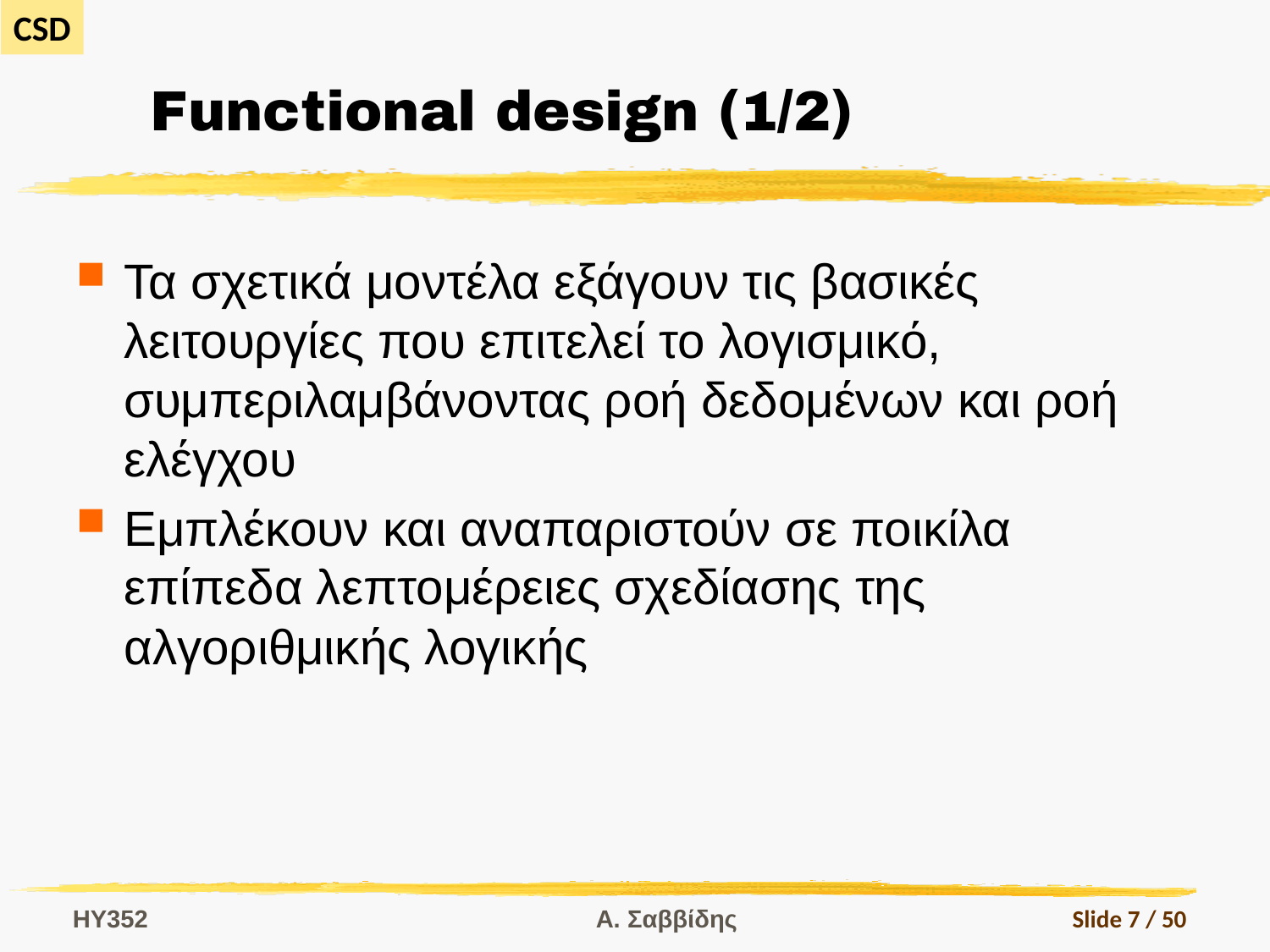

# Functional design (1/2)
Τα σχετικά μοντέλα εξάγουν τις βασικές λειτουργίες που επιτελεί το λογισμικό, συμπεριλαμβάνοντας ροή δεδομένων και ροή ελέγχου
Εμπλέκουν και αναπαριστούν σε ποικίλα επίπεδα λεπτομέρειες σχεδίασης της αλγοριθμικής λογικής
HY352
Α. Σαββίδης
Slide 7 / 50